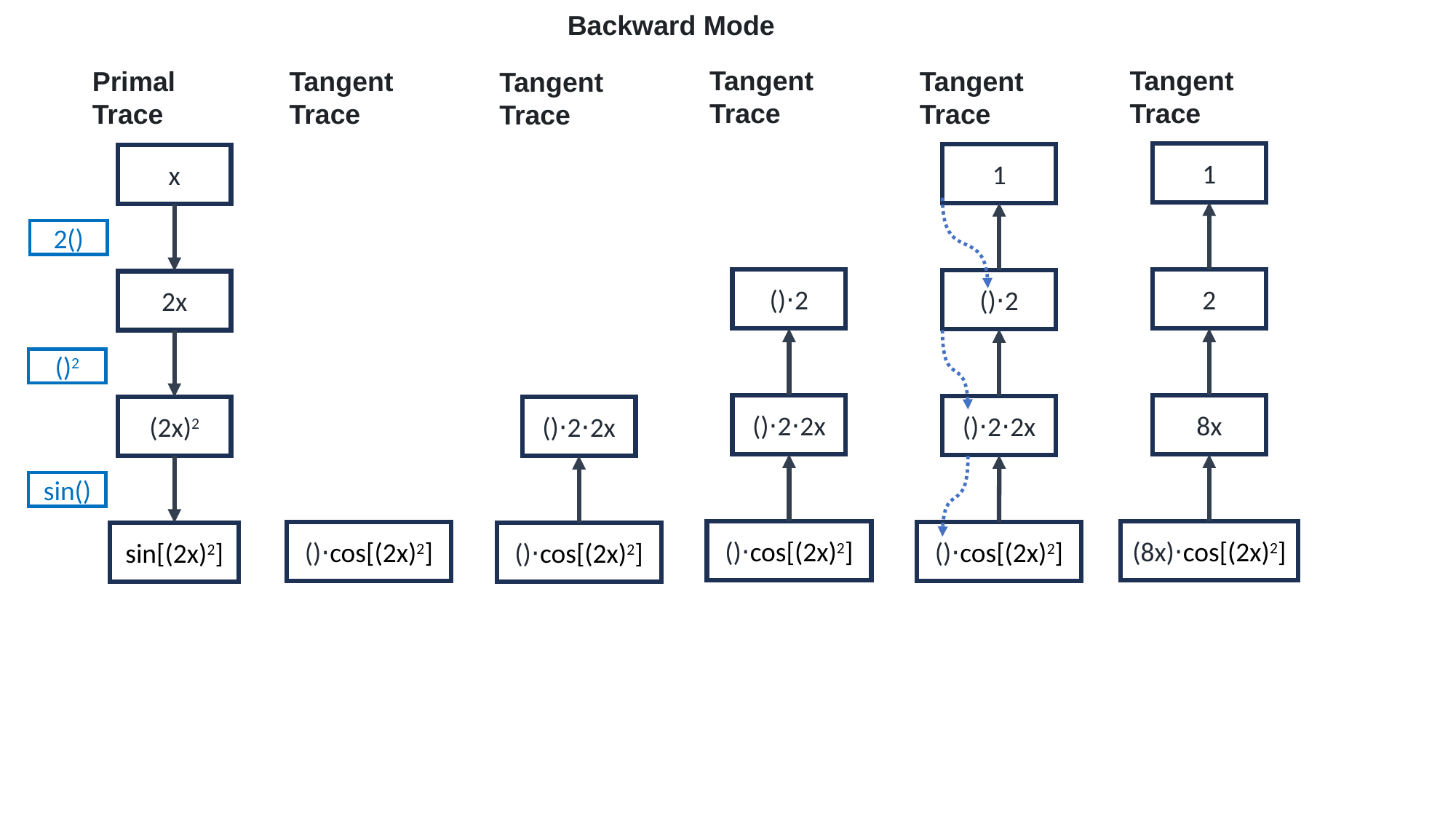

Backward Mode
Tangent Trace
Tangent Trace
Primal Trace
Tangent Trace
Tangent Trace
Tangent Trace
1
1
x
2()
()⋅2
2
()⋅2
2x
()2
()⋅2⋅2x
8x
()⋅2⋅2x
()⋅2⋅2x
(2x)2
sin()
()⋅cos[(2x)2]
(8x)⋅cos[(2x)2]
()⋅cos[(2x)2]
()⋅cos[(2x)2]
()⋅cos[(2x)2]
sin[(2x)2]